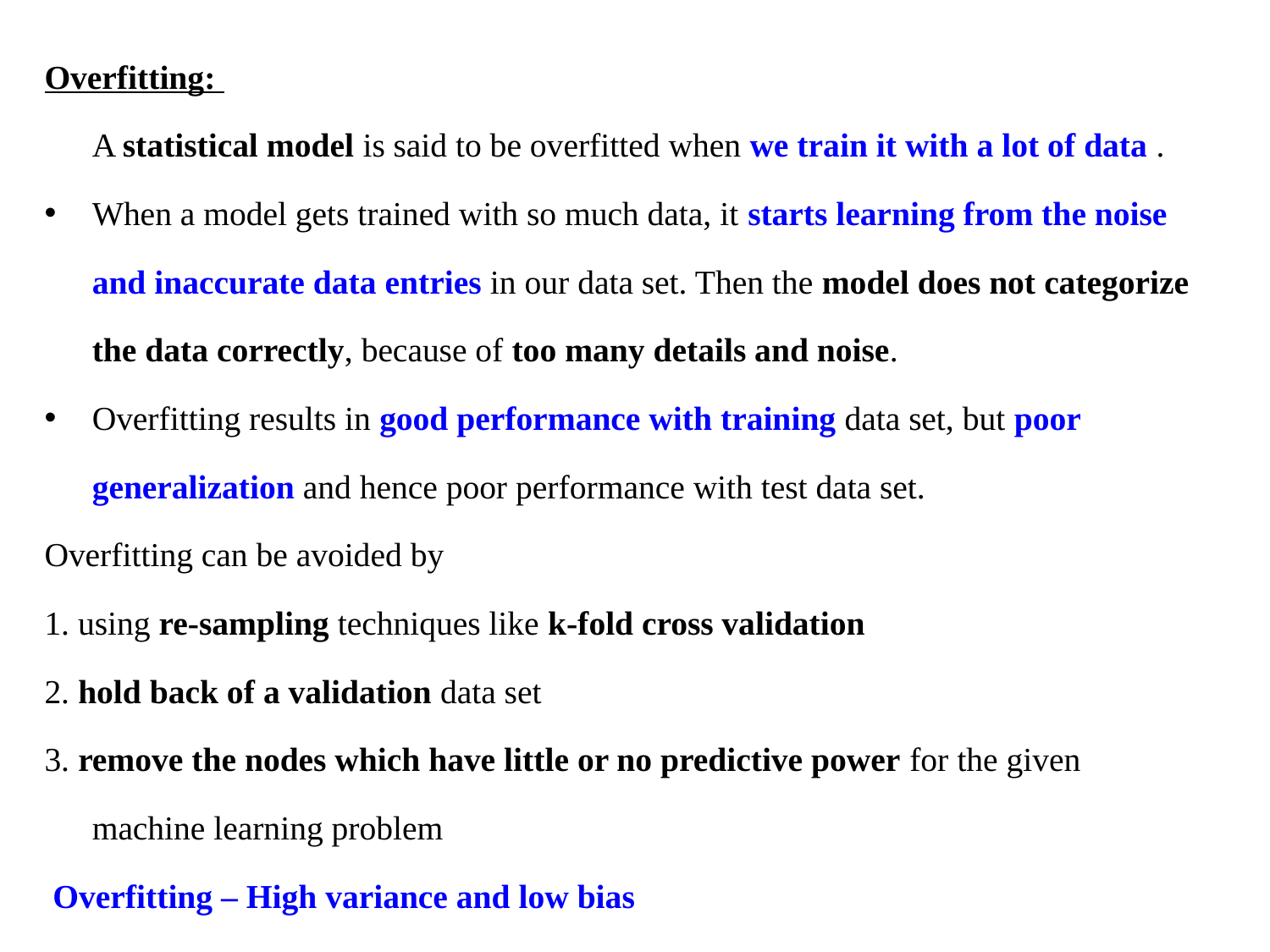

Overfitting: 
A statistical model is said to be overfitted when we train it with a lot of data .
When a model gets trained with so much data, it starts learning from the noise and inaccurate data entries in our data set. Then the model does not categorize the data correctly, because of too many details and noise.
Overfitting results in good performance with training data set, but poor generalization and hence poor performance with test data set.
Overfitting can be avoided by
1. using re-sampling techniques like k-fold cross validation
2. hold back of a validation data set
3. remove the nodes which have little or no predictive power for the given machine learning problem
 Overfitting – High variance and low bias